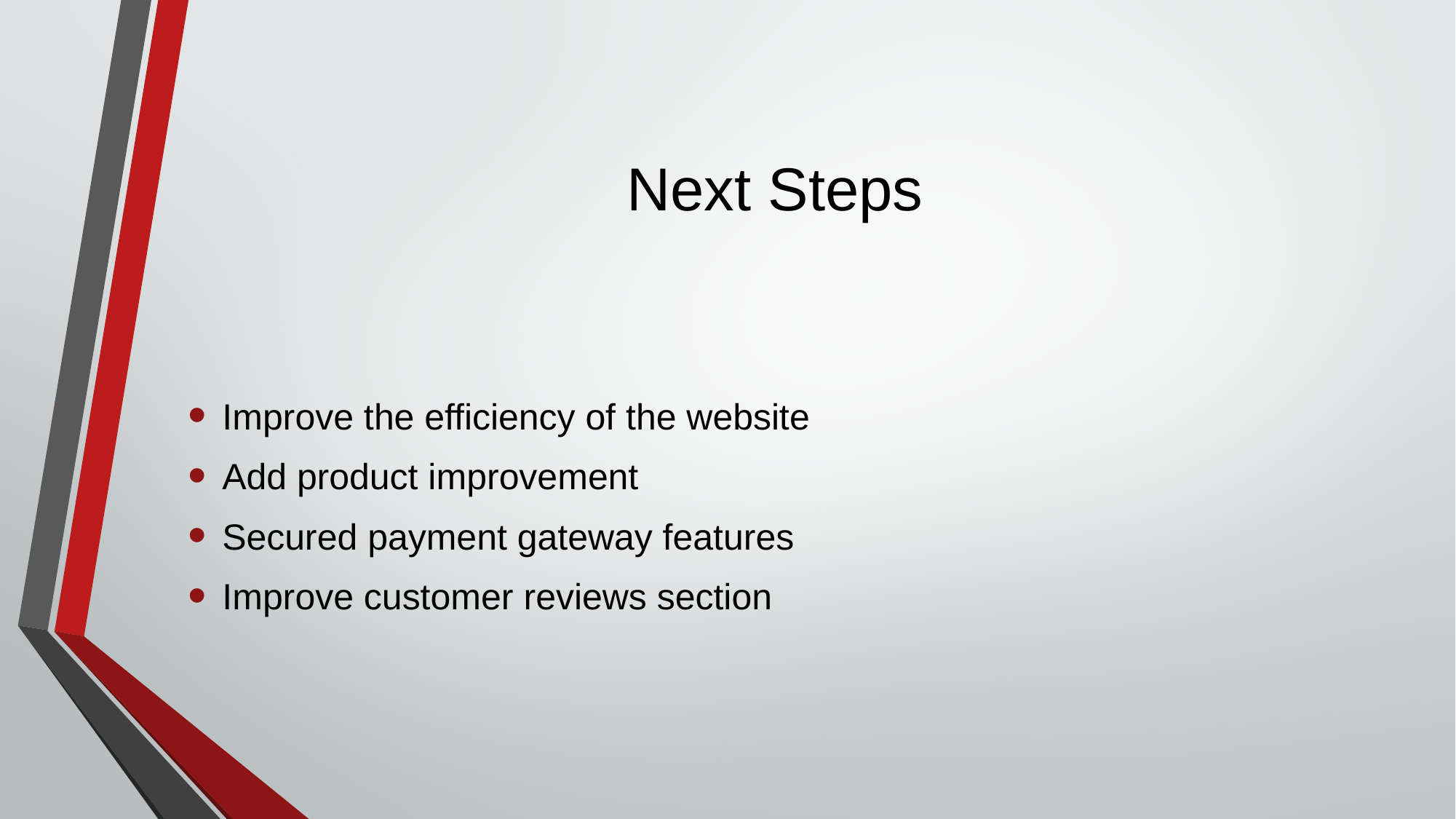

# Next Steps
Improve the efficiency of the website
Add product improvement
Secured payment gateway features
Improve customer reviews section